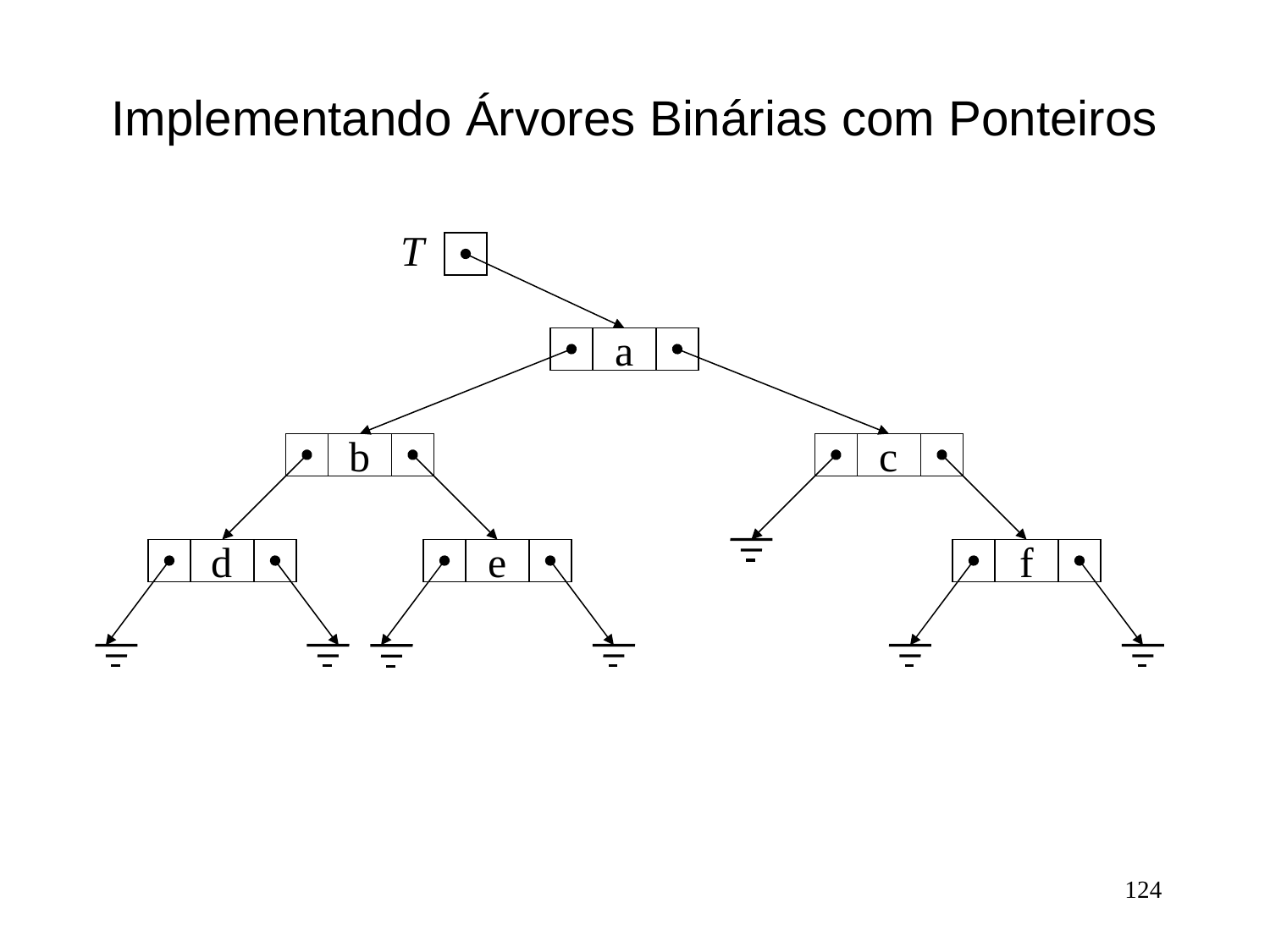

# Implementando Árvores Binárias com Ponteiros
T

a

b

c

d

e

f

124